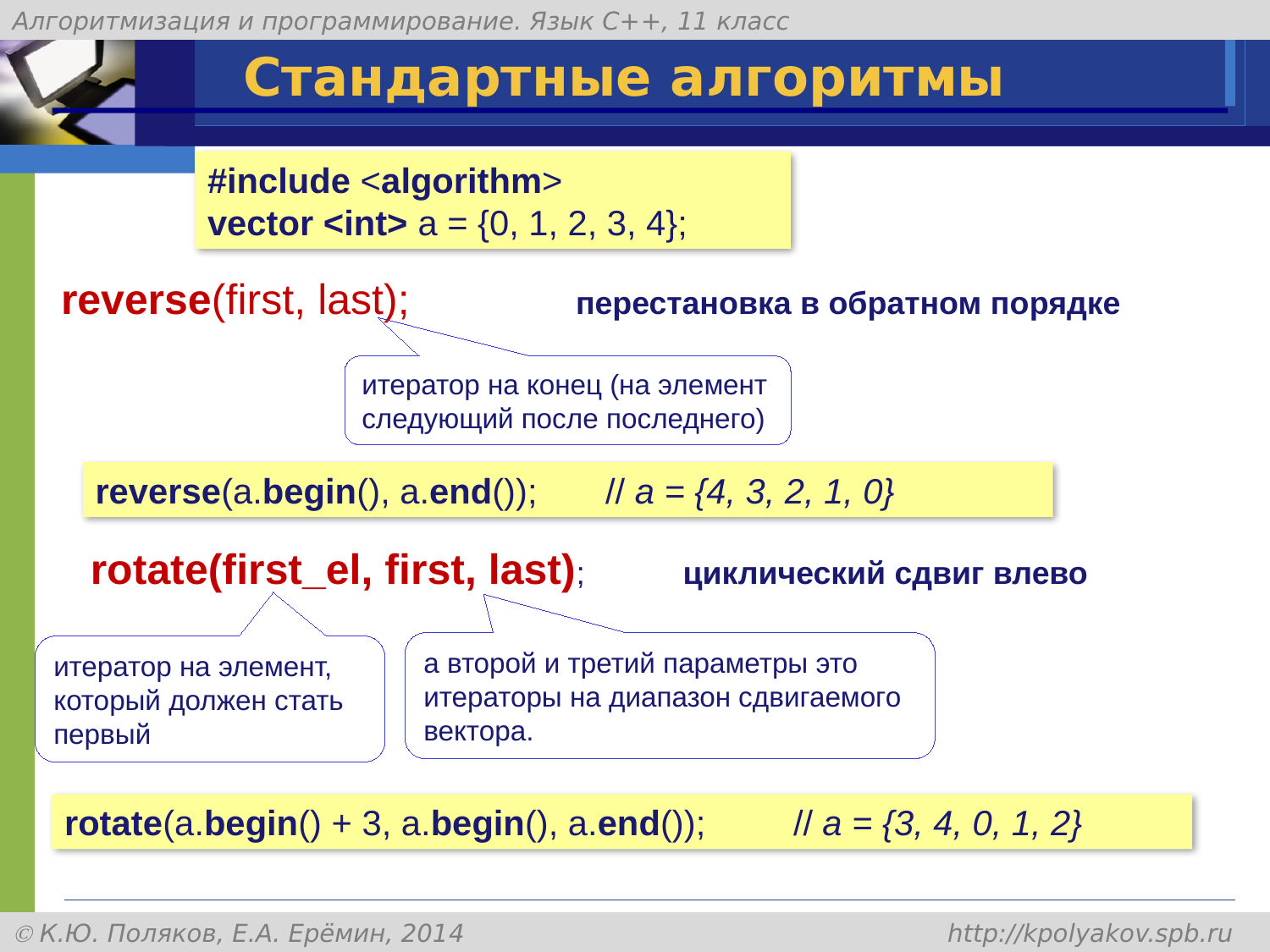

# Стандартные алгоритмы
#include <algorithm>
vector <int> a = {0, 1, 2, 3, 4};
reverse(first, last);              перестановка в обратном порядке
итератор на конец (на элемент следующий после последнего)
reverse(a.begin(), a.end());       // a = {4, 3, 2, 1, 0}
rotate(first_el, first, last);           циклический сдвиг влево
а второй и третий параметры это итераторы на диапазон сдвигаемого вектора.
итератор на элемент, который должен стать первый
rotate(a.begin() + 3, a.begin(), a.end());         // a = {3, 4, 0, 1, 2}